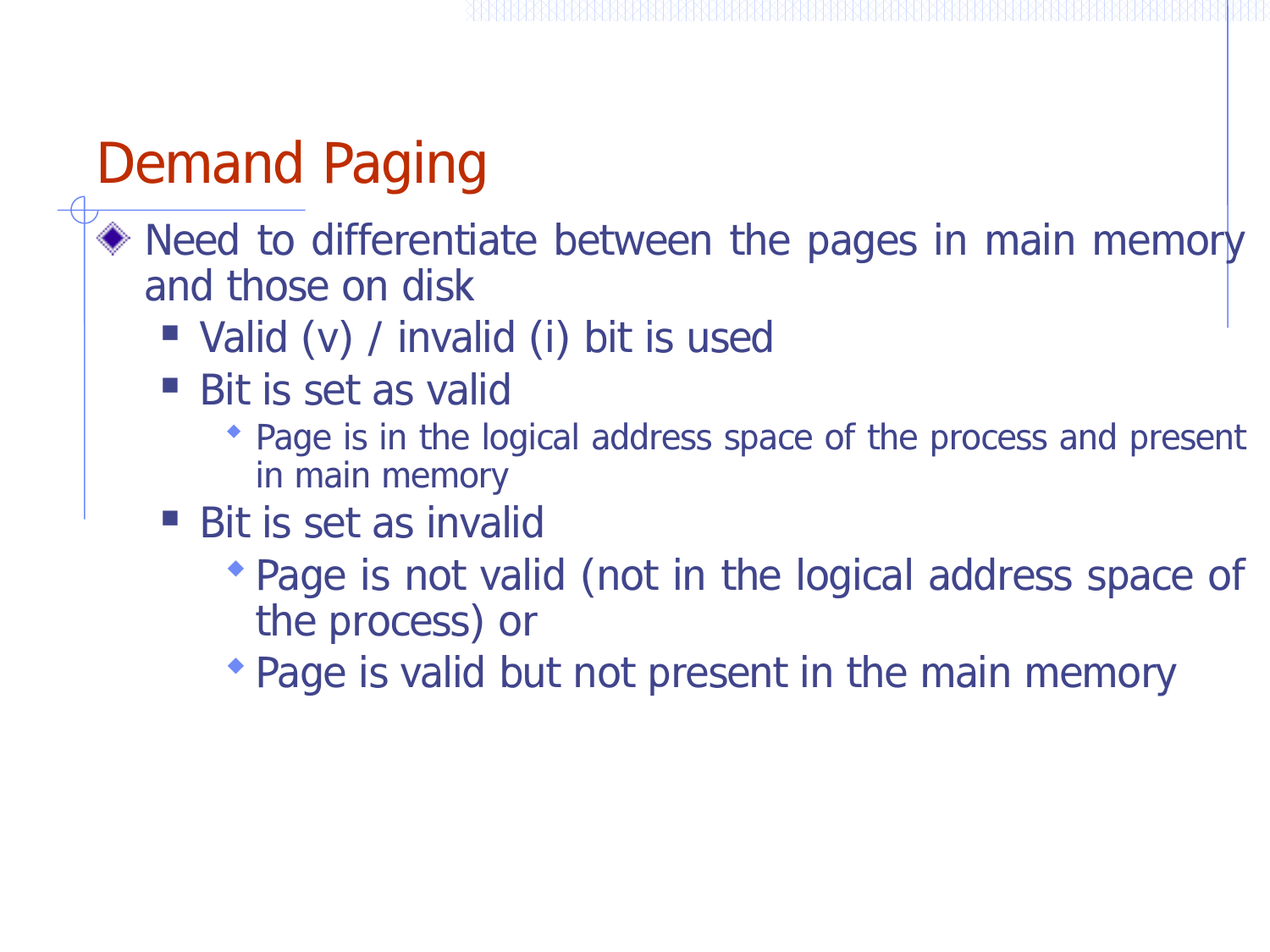

# Demand Paging
Need to differentiate between the pages in main memory and those on disk
Valid (v) / invalid (i) bit is used
Bit is set as valid
Page is in the logical address space of the process and present in main memory
Bit is set as invalid
Page is not valid (not in the logical address space of the process) or
Page is valid but not present in the main memory